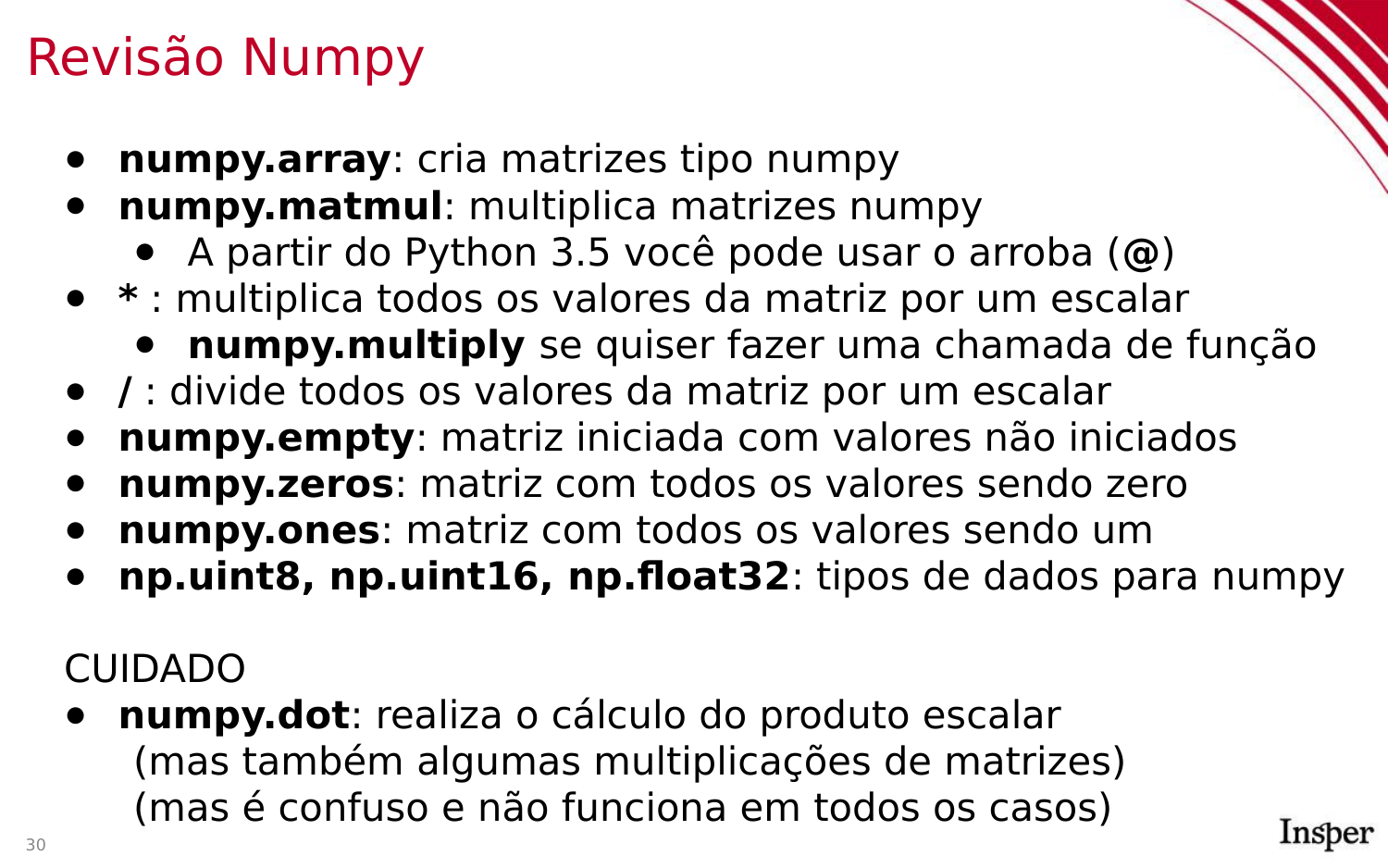

# Revisão Numpy
numpy.array: cria matrizes tipo numpy
numpy.matmul: multiplica matrizes numpy
A partir do Python 3.5 você pode usar o arroba (@)
* : multiplica todos os valores da matriz por um escalar
numpy.multiply se quiser fazer uma chamada de função
/ : divide todos os valores da matriz por um escalar
numpy.empty: matriz iniciada com valores não iniciados
numpy.zeros: matriz com todos os valores sendo zero
numpy.ones: matriz com todos os valores sendo um
np.uint8, np.uint16, np.float32: tipos de dados para numpy

CUIDADO
numpy.dot: realiza o cálculo do produto escalar
(mas também algumas multiplicações de matrizes)
(mas é confuso e não funciona em todos os casos)
30